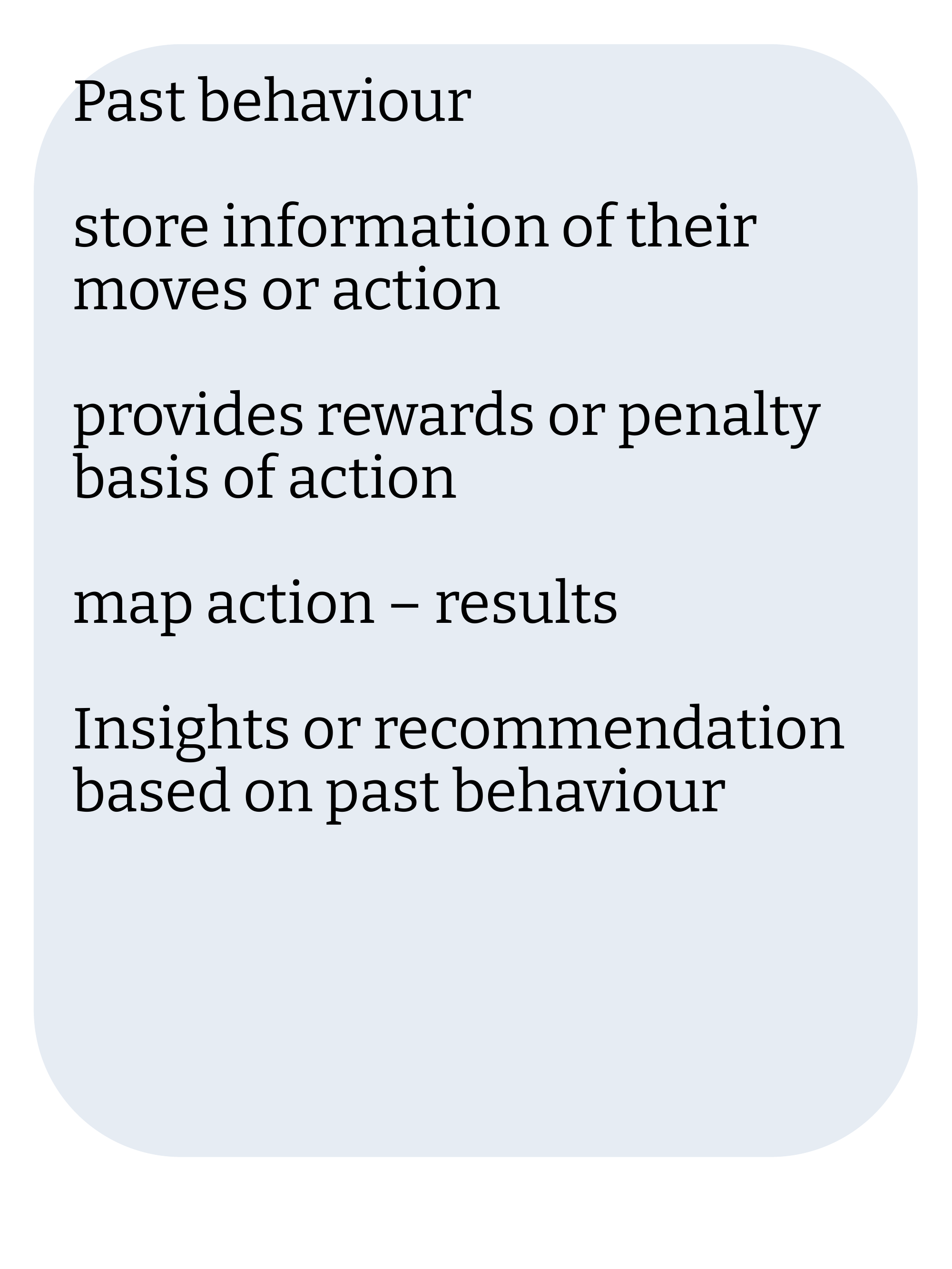

# Past behaviour store information of their moves or action provides rewards or penalty basis of action map action – results Insights or recommendation based on past behaviour